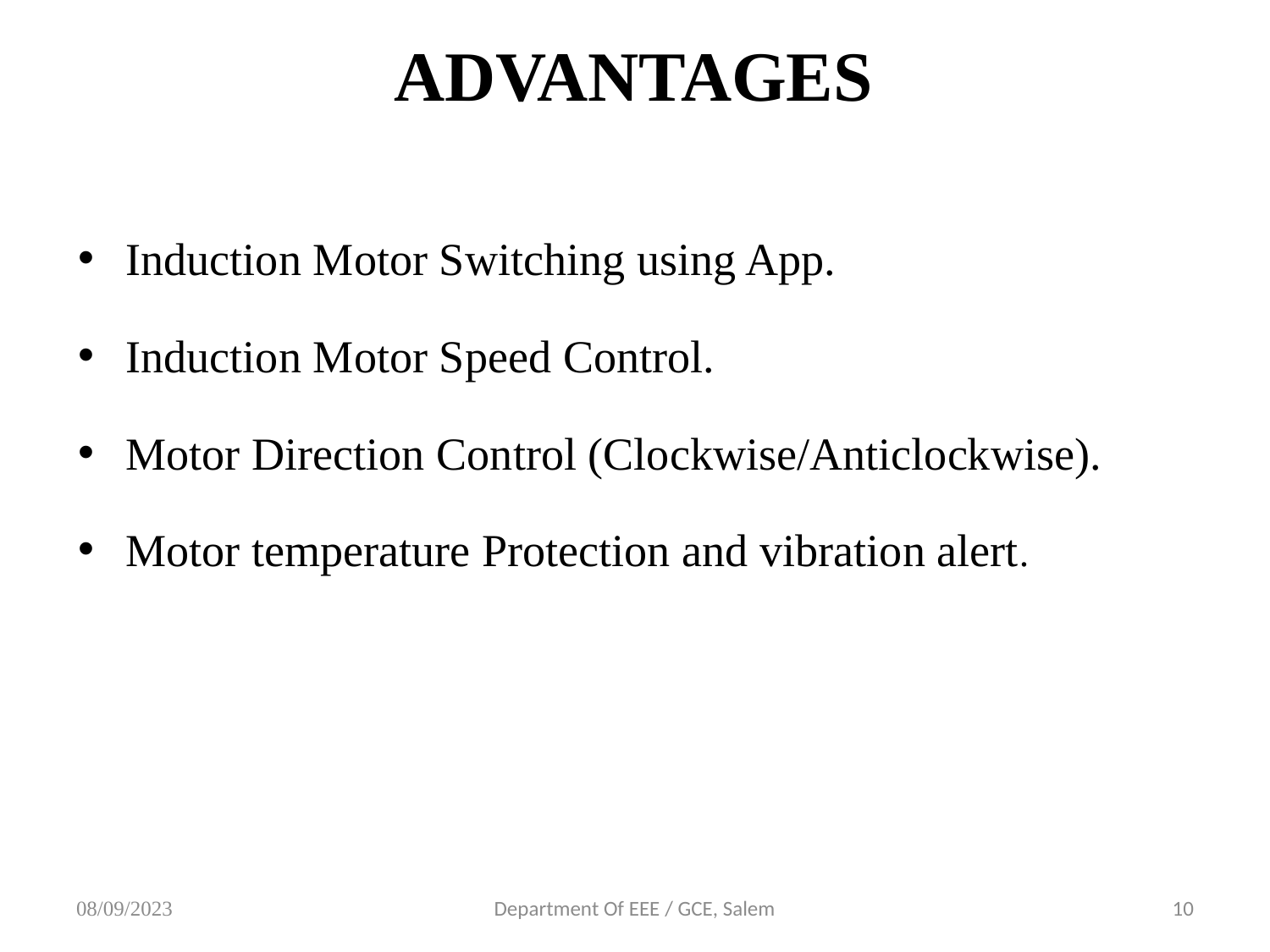

# ADVANTAGES
Induction Motor Switching using App.
Induction Motor Speed Control.
Motor Direction Control (Clockwise/Anticlockwise).
Motor temperature Protection and vibration alert.
08/09/2023
Department Of EEE / GCE, Salem
10